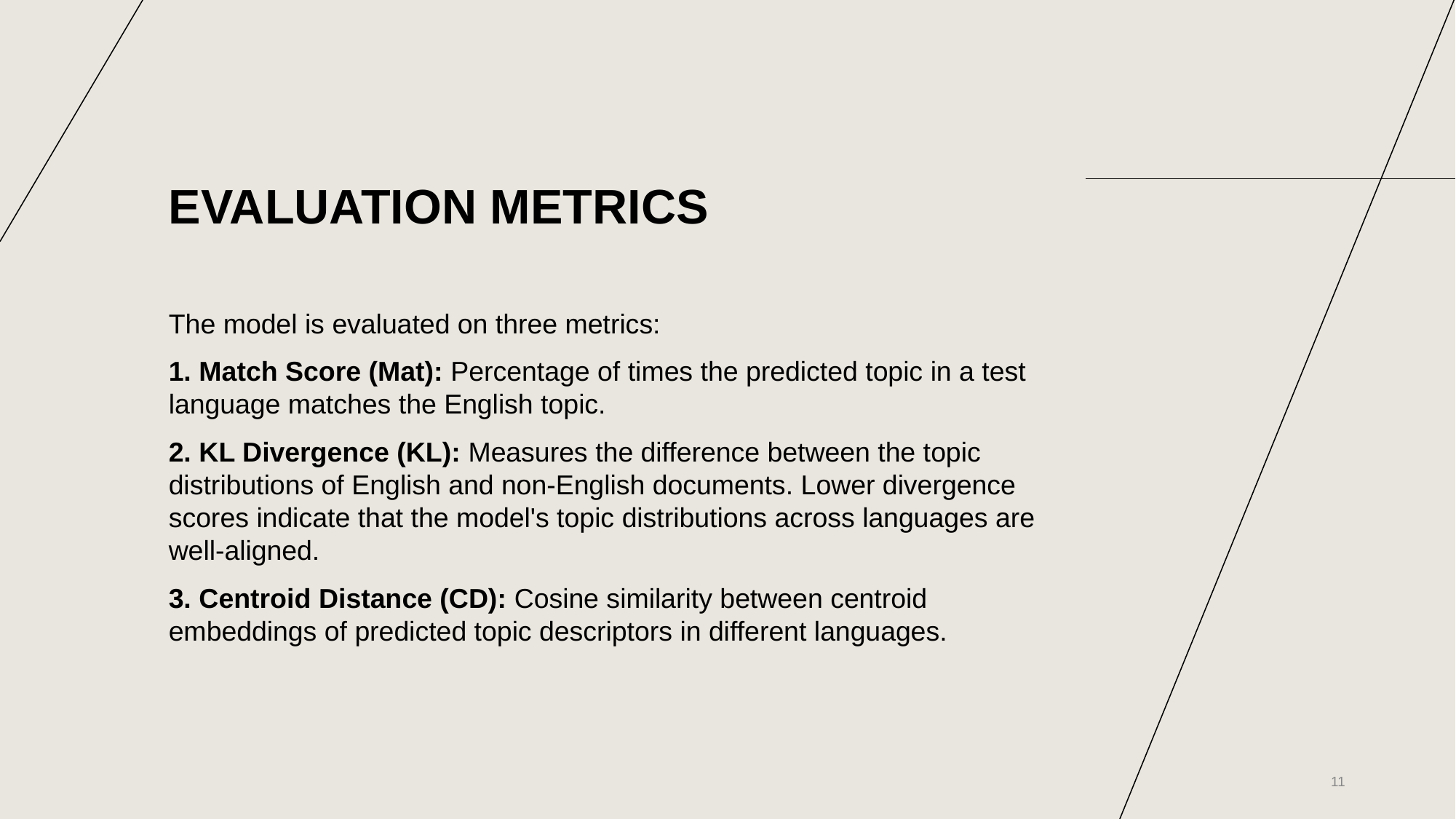

# EVALUATION METRICS
The model is evaluated on three metrics:
1. Match Score (Mat): Percentage of times the predicted topic in a test language matches the English topic.
2. KL Divergence (KL): Measures the difference between the topic distributions of English and non-English documents. Lower divergence scores indicate that the model's topic distributions across languages are well-aligned​.
3. Centroid Distance (CD): Cosine similarity between centroid embeddings of predicted topic descriptors in different languages.
11